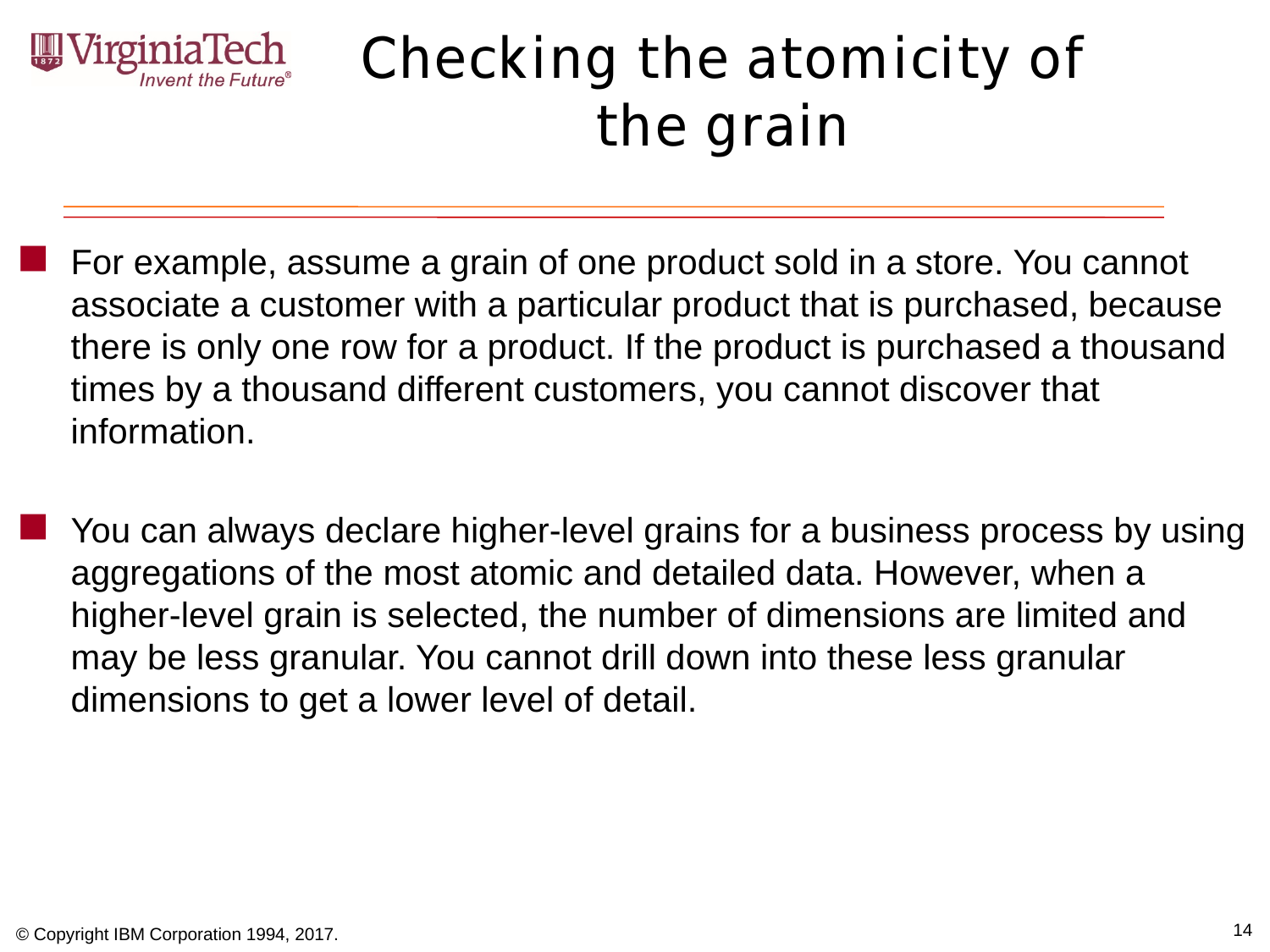

# Checking the atomicity of the grain
For example, assume a grain of one product sold in a store. You cannot associate a customer with a particular product that is purchased, because there is only one row for a product. If the product is purchased a thousand times by a thousand different customers, you cannot discover that information.

You can always declare higher-level grains for a business process by using aggregations of the most atomic and detailed data. However, when a higher-level grain is selected, the number of dimensions are limited and may be less granular. You cannot drill down into these less granular dimensions to get a lower level of detail.

14
© Copyright IBM Corporation 1994, 2017.